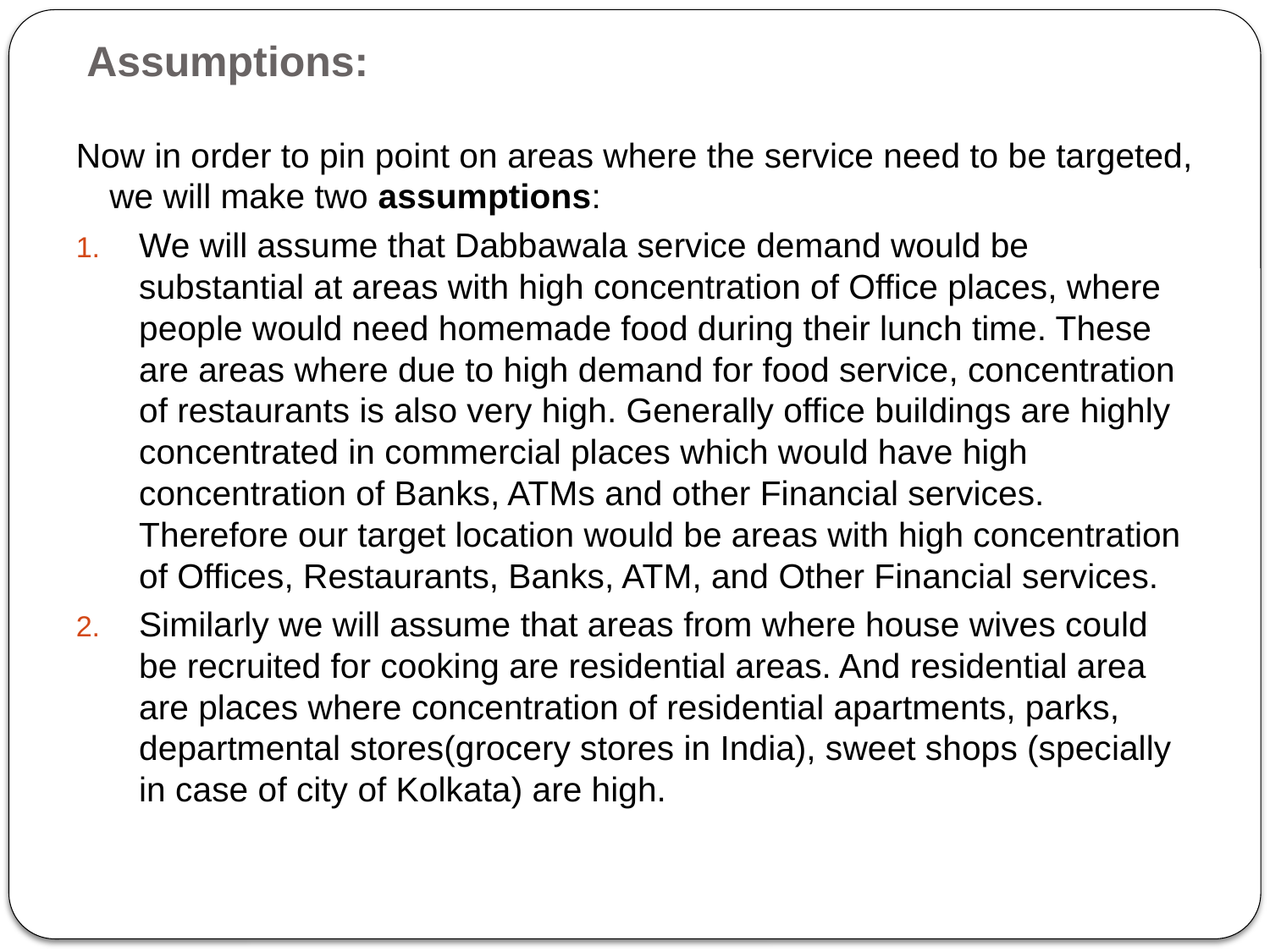

# Assumptions:
Now in order to pin point on areas where the service need to be targeted, we will make two assumptions:
We will assume that Dabbawala service demand would be substantial at areas with high concentration of Office places, where people would need homemade food during their lunch time. These are areas where due to high demand for food service, concentration of restaurants is also very high. Generally office buildings are highly concentrated in commercial places which would have high concentration of Banks, ATMs and other Financial services. Therefore our target location would be areas with high concentration of Offices, Restaurants, Banks, ATM, and Other Financial services.
Similarly we will assume that areas from where house wives could be recruited for cooking are residential areas. And residential area are places where concentration of residential apartments, parks, departmental stores(grocery stores in India), sweet shops (specially in case of city of Kolkata) are high.